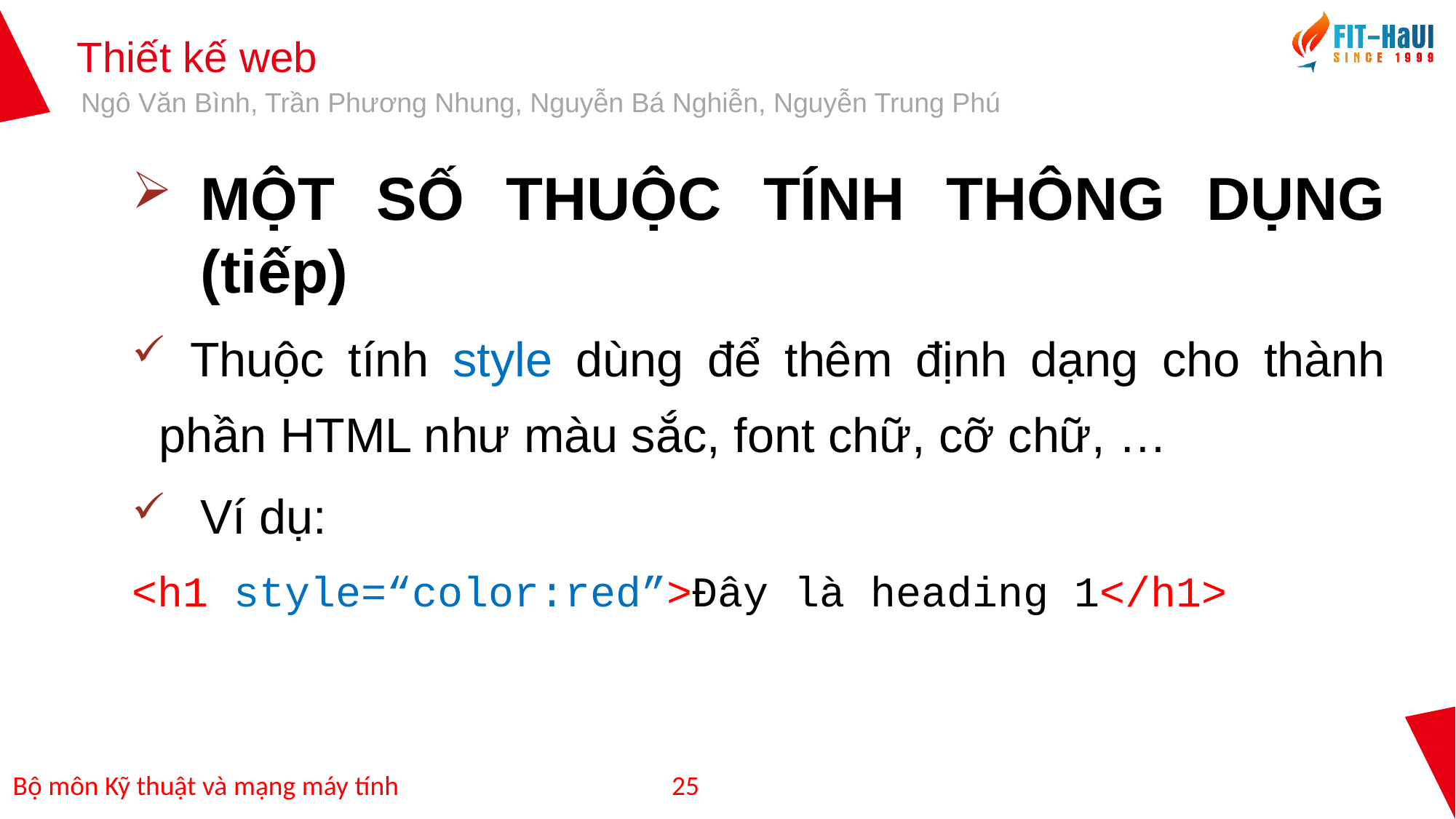

MỘT SỐ THUỘC TÍNH THÔNG DỤNG (tiếp)
 Thuộc tính style dùng để thêm định dạng cho thành phần HTML như màu sắc, font chữ, cỡ chữ, …
 Ví dụ:
<h1 style=“color:red”>Đây là heading 1</h1>